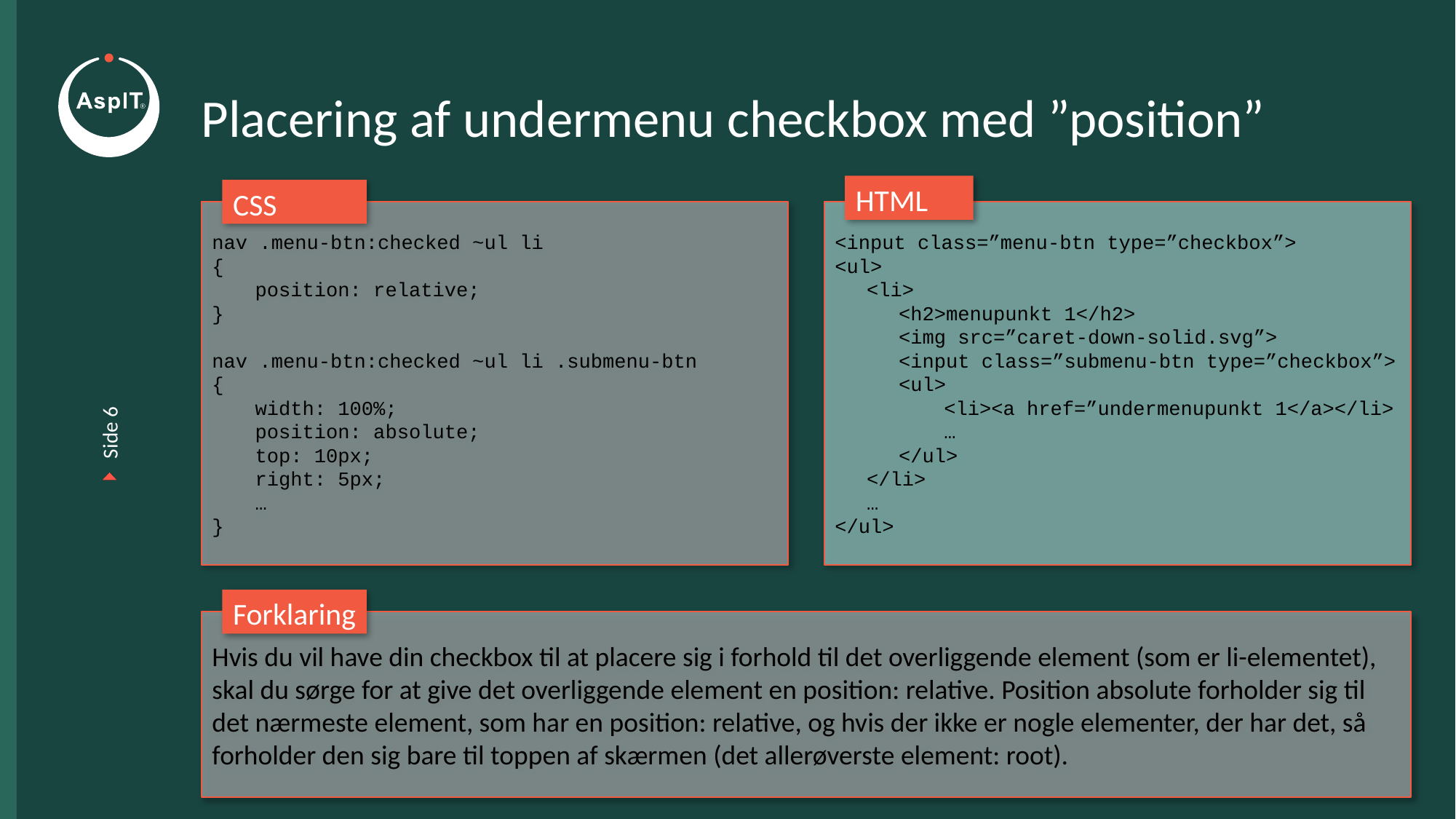

# Placering af undermenu checkbox med ”position”
HTML
CSS
nav .menu-btn:checked ~ul li
{
	position: relative;
}

nav .menu-btn:checked ~ul li .submenu-btn
{
	width: 100%;
	position: absolute;
	top: 10px;
	right: 5px;
	…
}
<input class=”menu-btn type=”checkbox”>
<ul>
	<li>
		<h2>menupunkt 1</h2>
		<img src=”caret-down-solid.svg”>
		<input class=”submenu-btn type=”checkbox”>
		<ul>
			<li><a href=”undermenupunkt 1</a></li>
			…
		</ul>
	</li>
	…
</ul>
Side 6
Forklaring
Hvis du vil have din checkbox til at placere sig i forhold til det overliggende element (som er li-elementet),
skal du sørge for at give det overliggende element en position: relative. Position absolute forholder sig til
det nærmeste element, som har en position: relative, og hvis der ikke er nogle elementer, der har det, så
forholder den sig bare til toppen af skærmen (det allerøverste element: root).